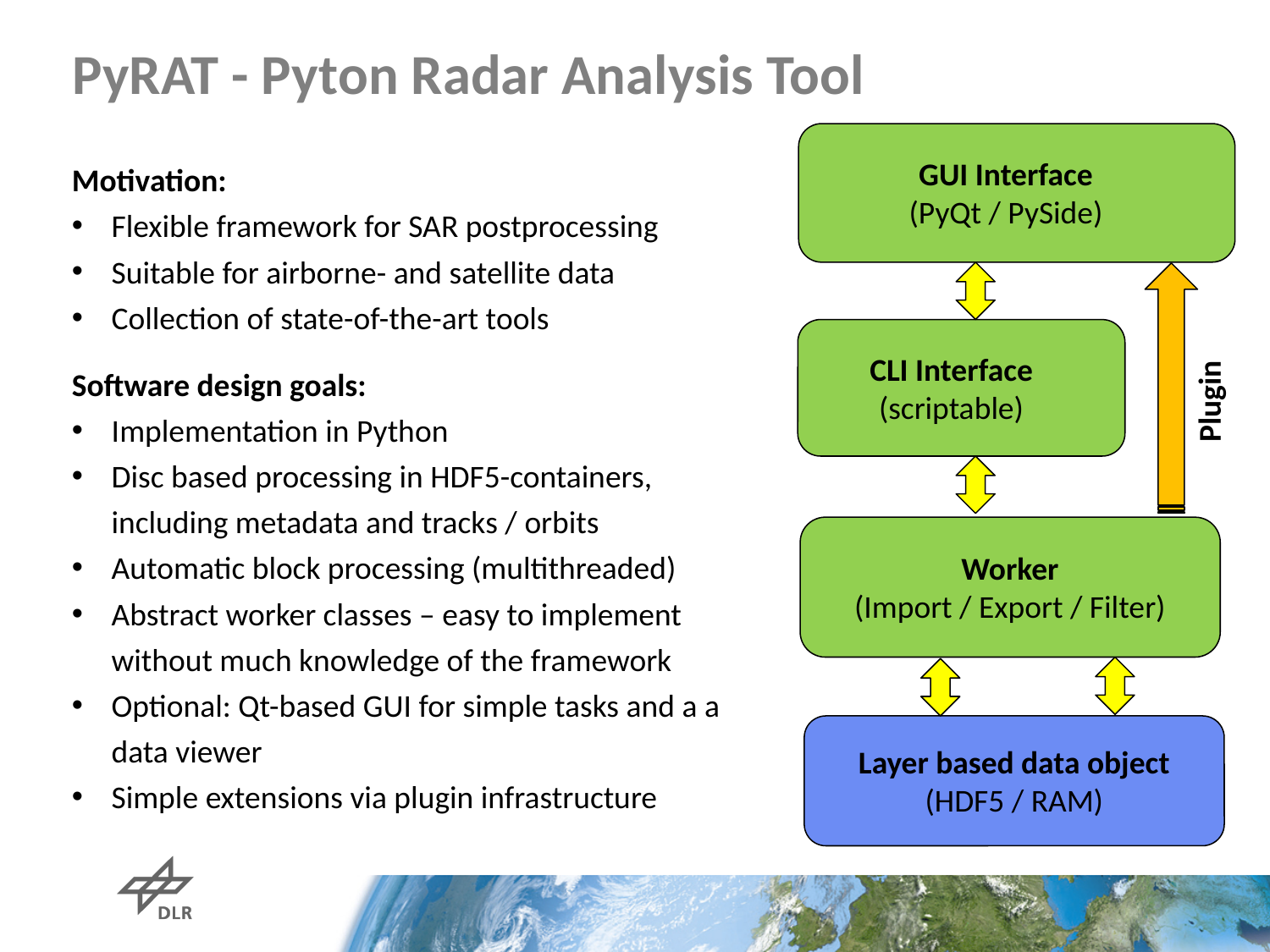

PyRAT - Pyton Radar Analysis Tool

Motivation:
Flexible framework for SAR postprocessing
Suitable for airborne- and satellite data
Collection of state-of-the-art tools
Software design goals:
Implementation in Python
Disc based processing in HDF5-containers, including metadata and tracks / orbits
Automatic block processing (multithreaded)
Abstract worker classes – easy to implement without much knowledge of the framework
Optional: Qt-based GUI for simple tasks and a a data viewer
Simple extensions via plugin infrastructure
GUI Interface
(PyQt / PySide)

CLI Interface
(scriptable)

Plugin

Worker
(Import / Export / Filter)

Layer based data object
(HDF5 / RAM)